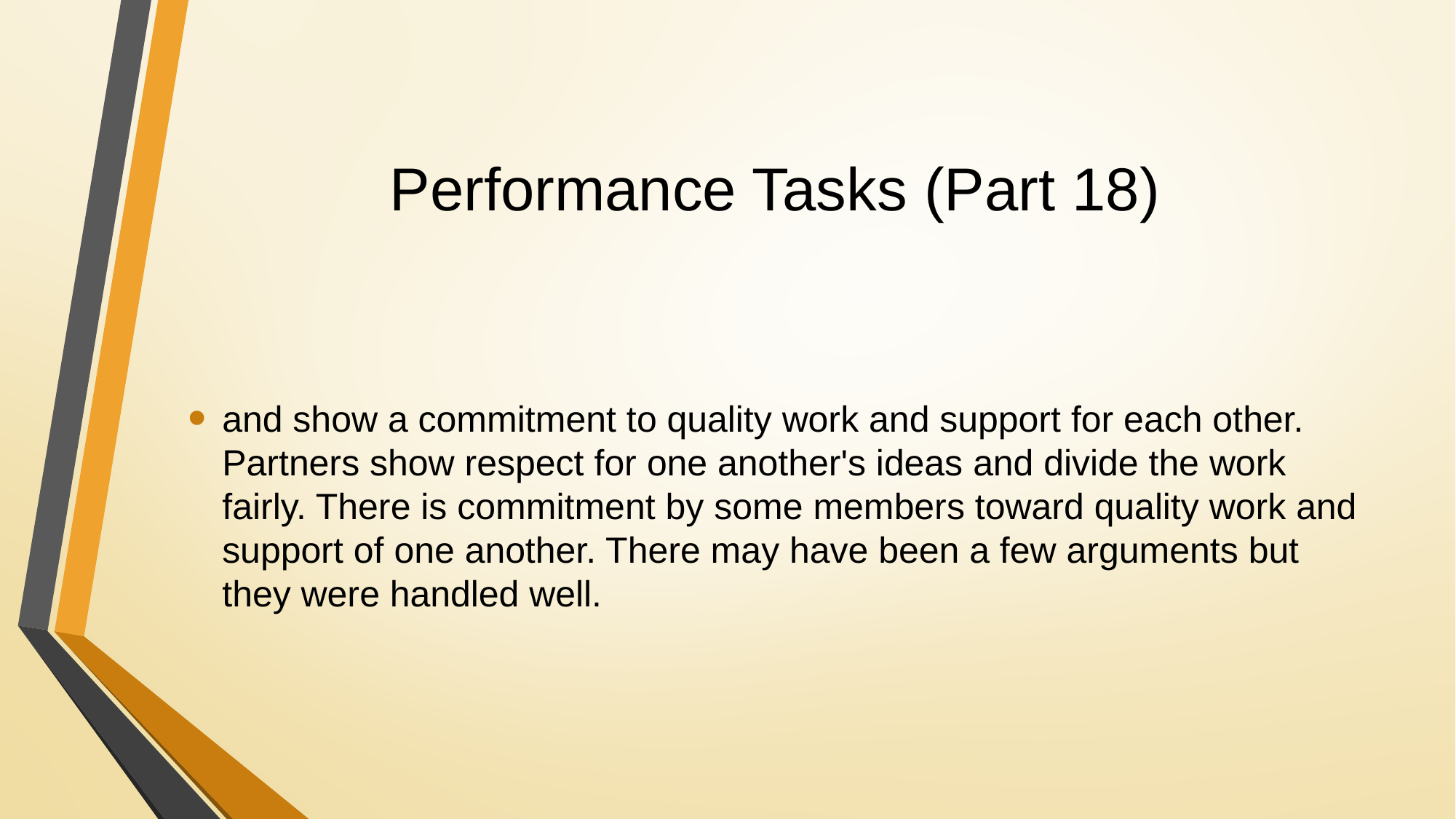

# Performance Tasks (Part 18)
and show a commitment to quality work and support for each other. Partners show respect for one another's ideas and divide the work fairly. There is commitment by some members toward quality work and support of one another. There may have been a few arguments but they were handled well.